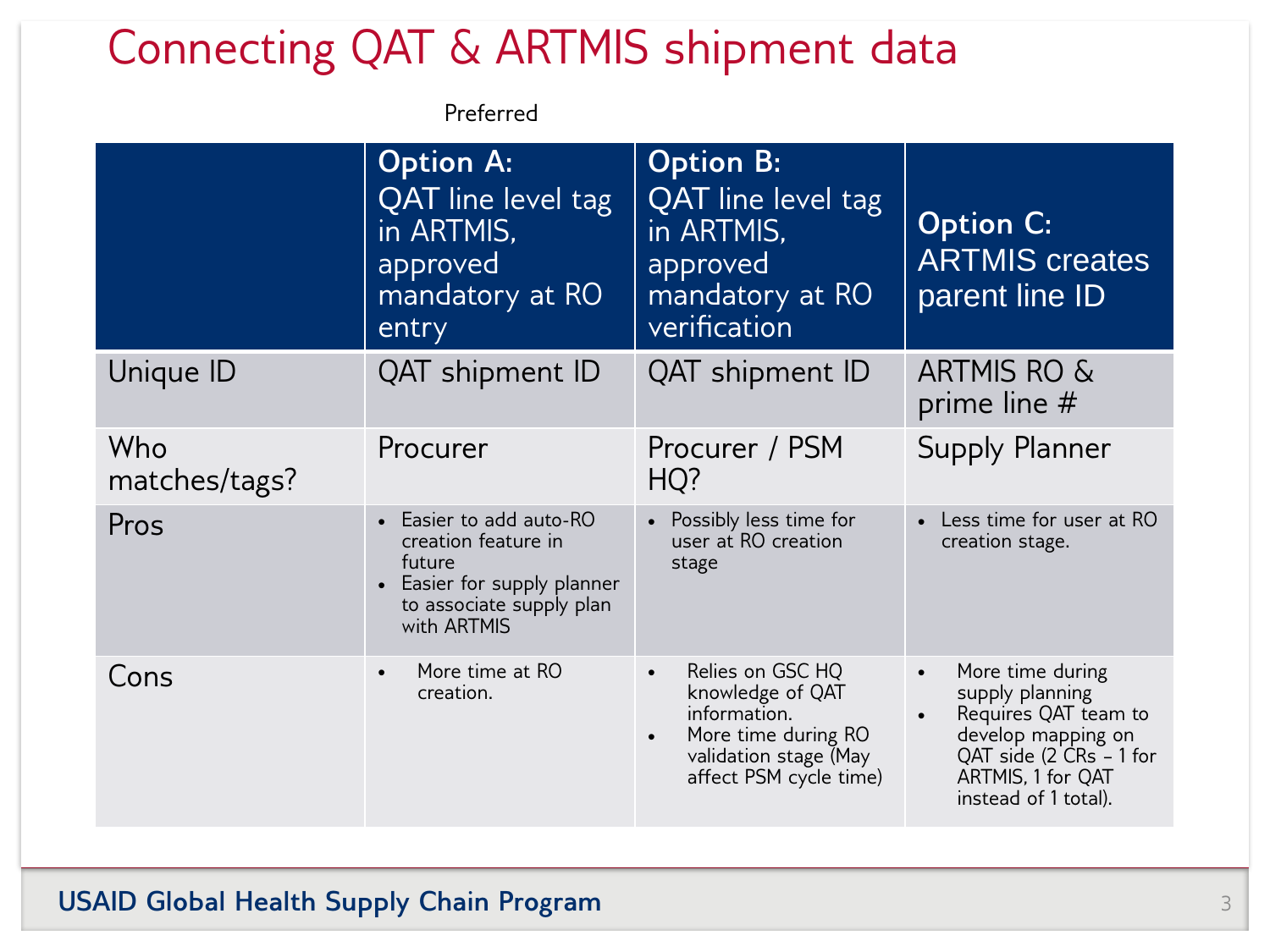

# Connecting QAT & ARTMIS shipment data
Preferred
|  | Option A: QAT line level tag in ARTMIS, approved mandatory at RO entry | Option B: QAT line level tag in ARTMIS, approved mandatory at RO verification | Option C: ARTMIS creates parent line ID |
| --- | --- | --- | --- |
| Unique ID | QAT shipment ID | QAT shipment ID | ARTMIS RO & prime line # |
| Who matches/tags? | Procurer | Procurer / PSM HQ? | Supply Planner |
| Pros | Easier to add auto-RO creation feature in future Easier for supply planner to associate supply plan with ARTMIS | Possibly less time for user at RO creation stage | Less time for user at RO creation stage. |
| Cons | More time at RO creation. | Relies on GSC HQ knowledge of QAT information. More time during RO validation stage (May affect PSM cycle time) | More time during supply planning Requires QAT team to develop mapping on QAT side (2 CRs – 1 for ARTMIS, 1 for QAT instead of 1 total). |
3